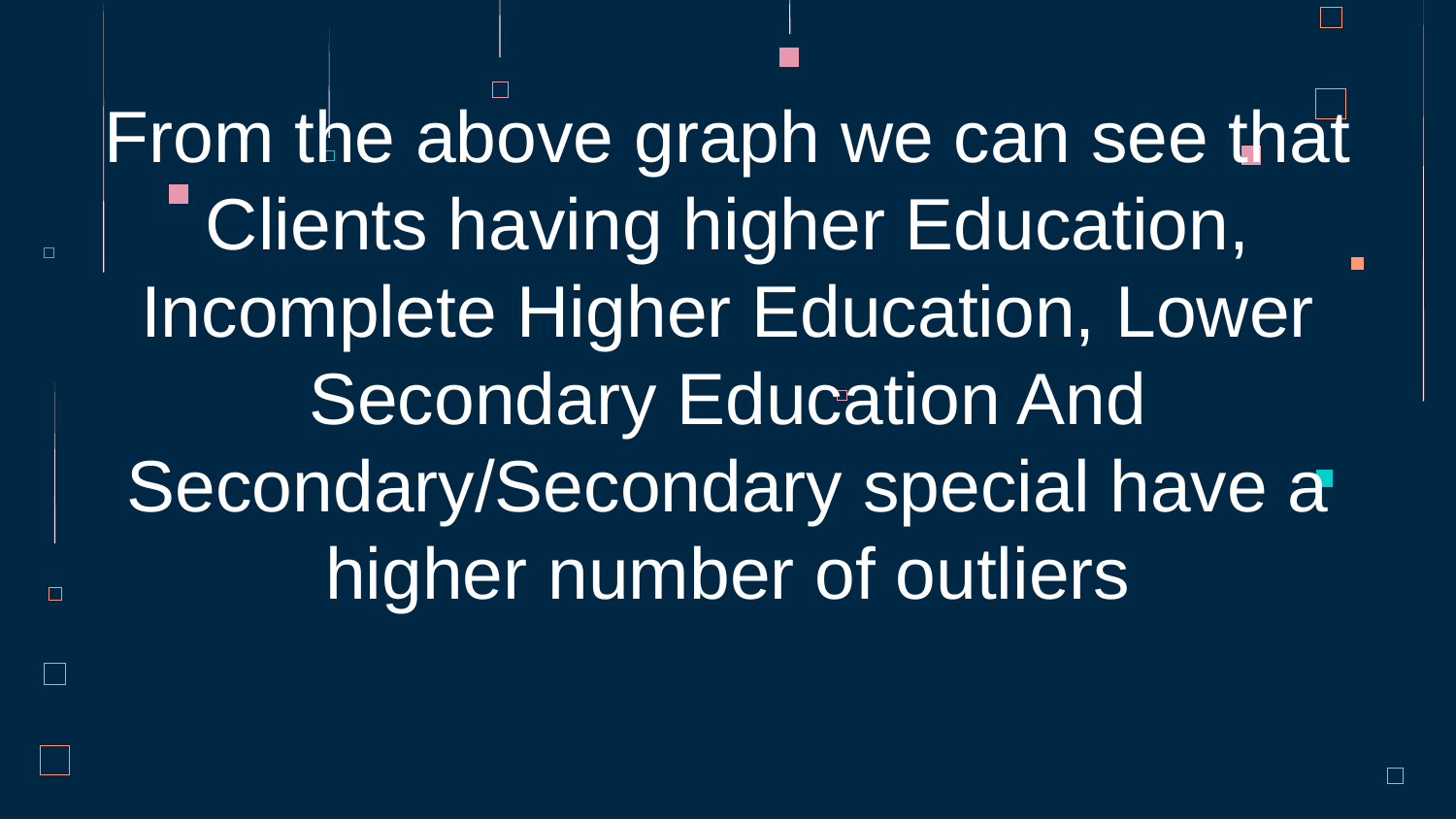

# From the above graph we can see that Clients having higher Education, Incomplete Higher Education, Lower Secondary Education And Secondary/Secondary special have a higher number of outliers